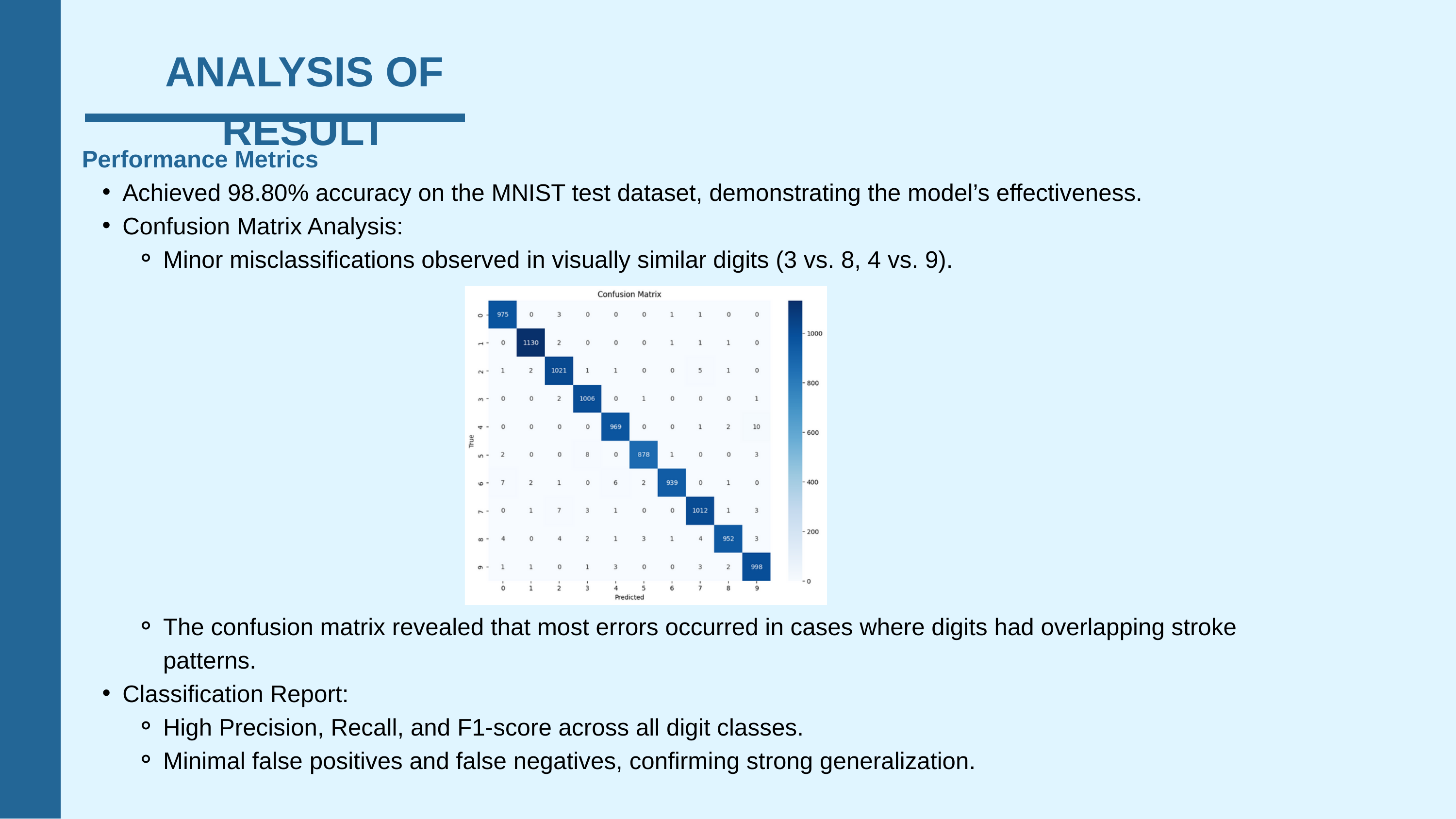

ANALYSIS OF RESULT

Performance Metrics
Achieved 98.80% accuracy on the MNIST test dataset, demonstrating the model’s effectiveness.
Confusion Matrix Analysis:
Minor misclassifications observed in visually similar digits (3 vs. 8, 4 vs. 9).

The confusion matrix revealed that most errors occurred in cases where digits had overlapping stroke patterns.
Classification Report:
High Precision, Recall, and F1-score across all digit classes.
Minimal false positives and false negatives, confirming strong generalization.